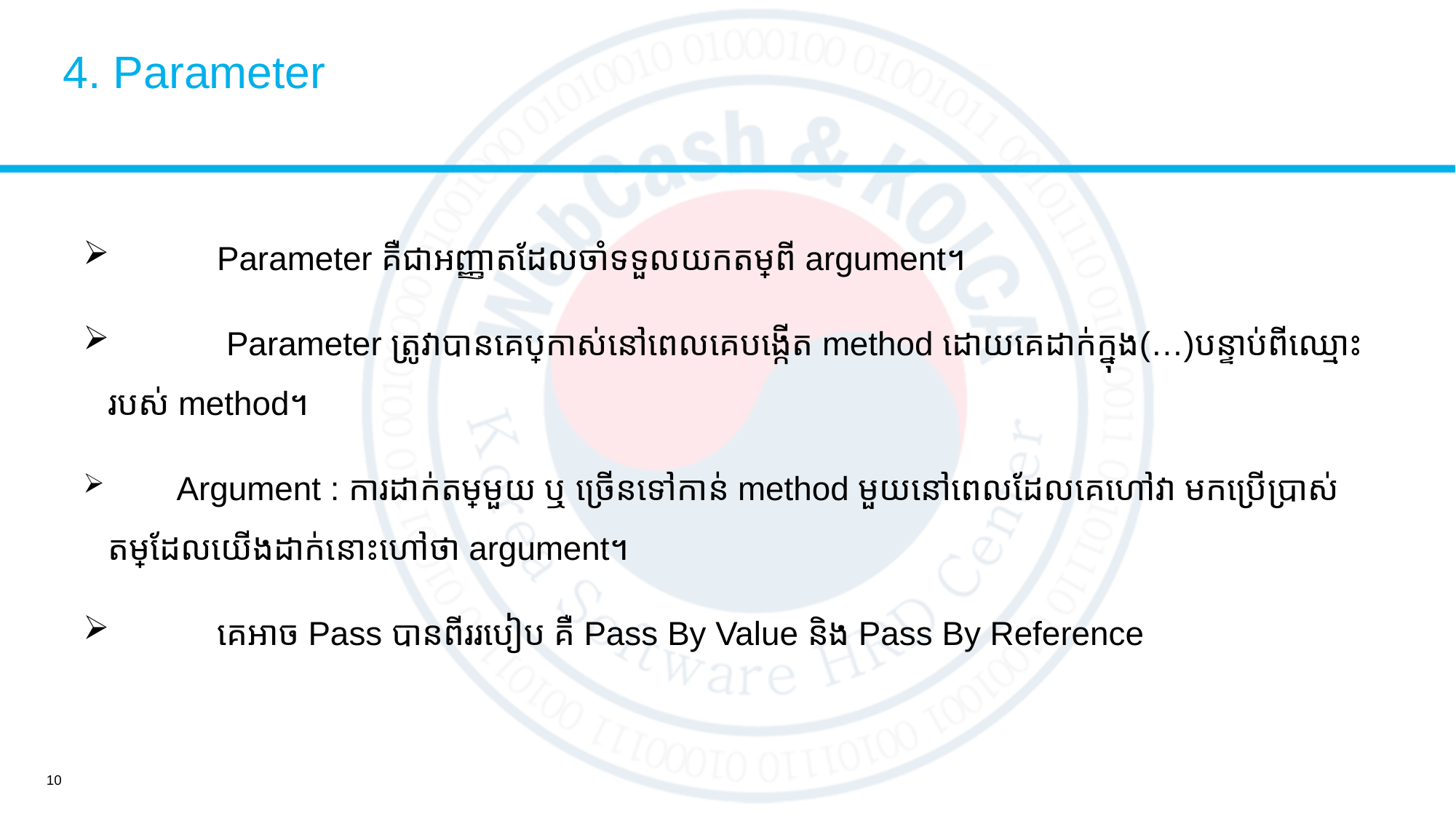

# 4. Parameter
​	Parameter គឺជាអញ្ញាតដែលចាំទទួលយកតម្លៃពី argument។
 	 Parameter ត្រូវាបានគេប្រកាស់នៅពេលគេបង្កើត method ដោយគេដាក់ក្នុង(…)បន្ទាប់​ពីឈ្មោះរបស់ method។
         Argument : ការដាក់តម្លៃមួយ ឬ ច្រើនទៅកាន់ method មួយនៅពេលដែលគេហៅវា មកប្រើប្រាស់​ តម្លៃដែលយើងដាក់នោះហៅថា argument។
​	គេអាច Pass បានពីររបៀប គឺ Pass By Value និង Pass By Reference

10